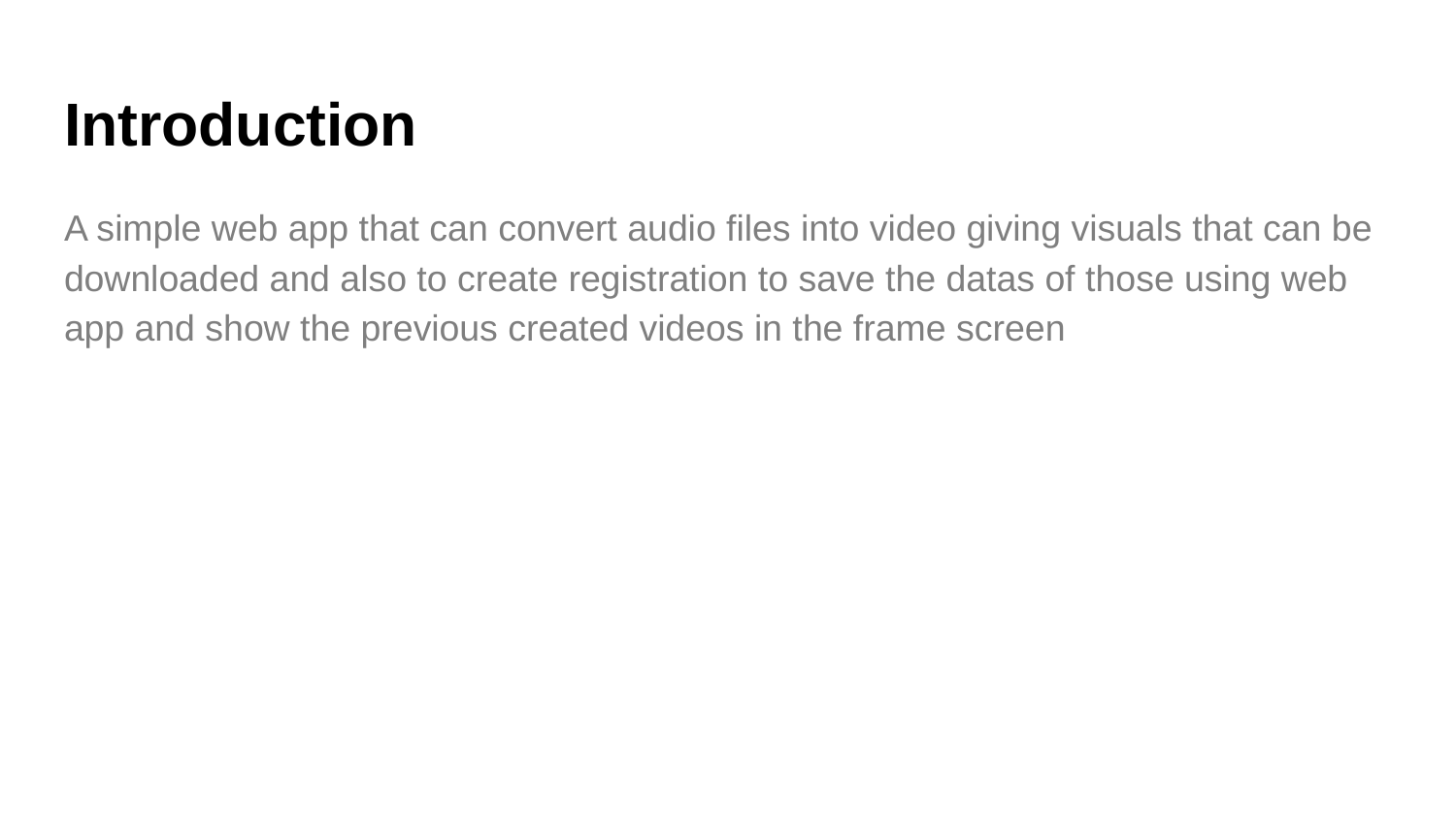

# Introduction
A simple web app that can convert audio files into video giving visuals that can be downloaded and also to create registration to save the datas of those using web app and show the previous created videos in the frame screen